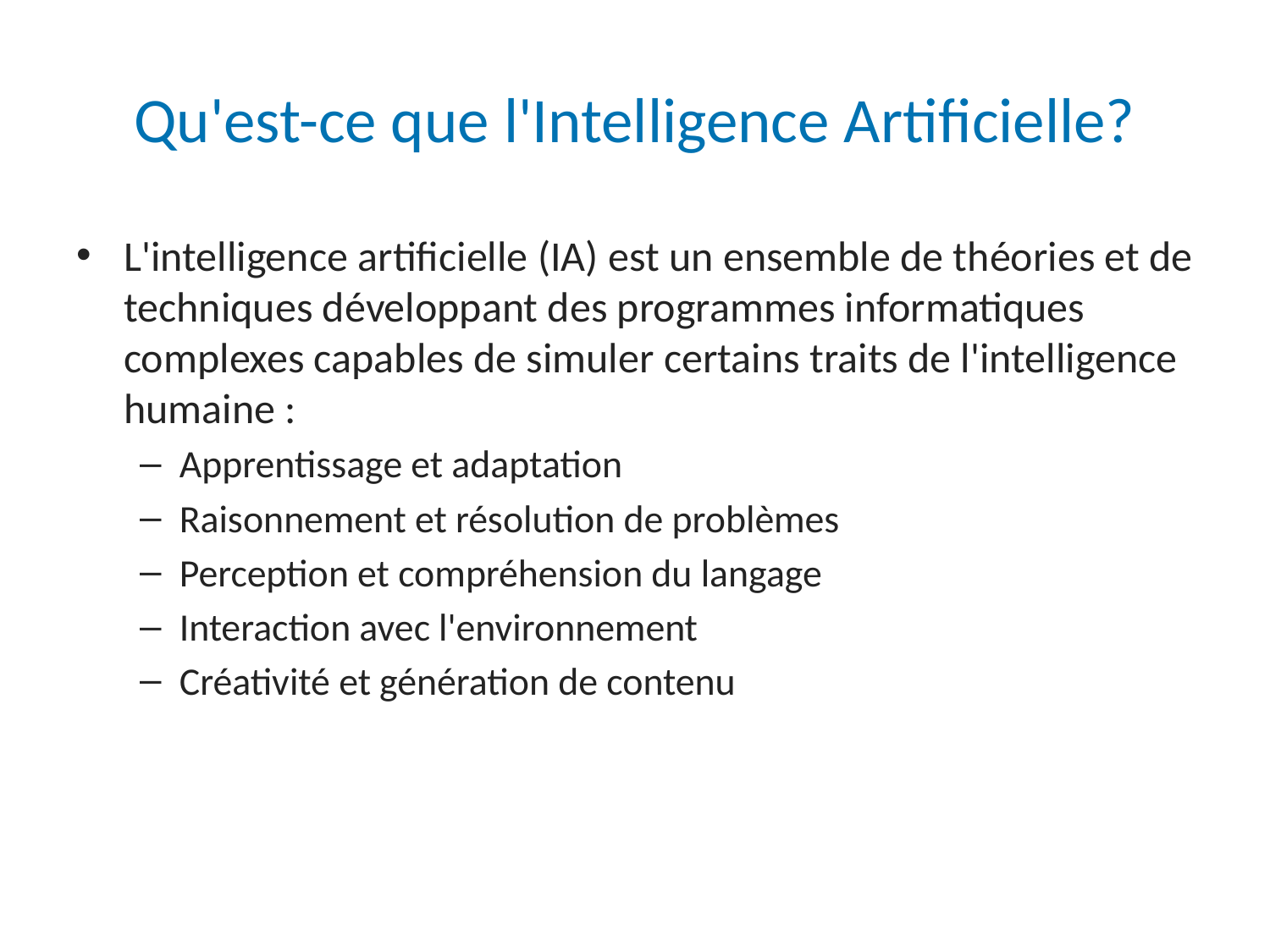

# Qu'est-ce que l'Intelligence Artificielle?
L'intelligence artificielle (IA) est un ensemble de théories et de techniques développant des programmes informatiques complexes capables de simuler certains traits de l'intelligence humaine :
Apprentissage et adaptation
Raisonnement et résolution de problèmes
Perception et compréhension du langage
Interaction avec l'environnement
Créativité et génération de contenu